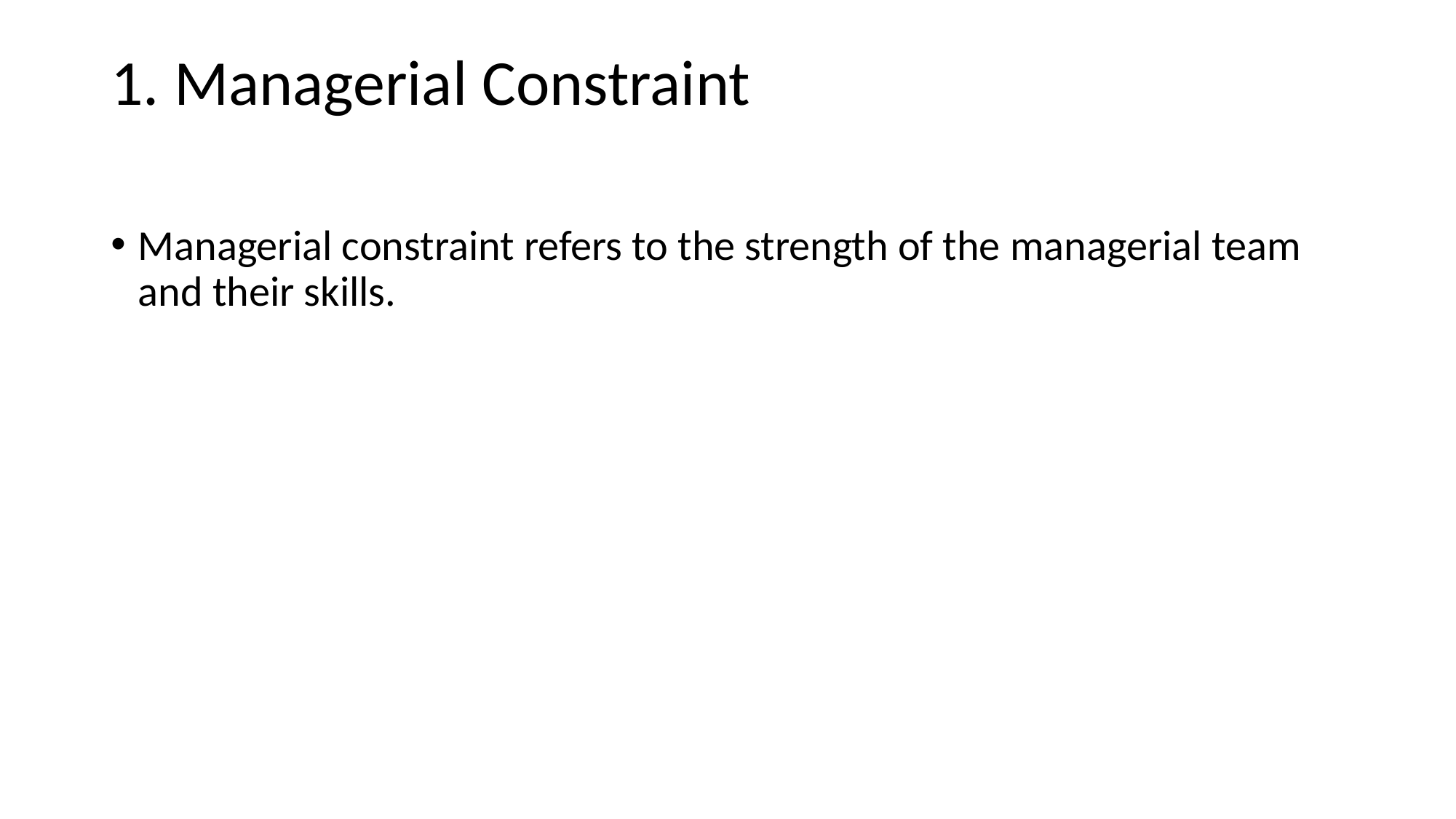

# 1. Managerial Constraint
Managerial constraint refers to the strength of the managerial team and their skills.